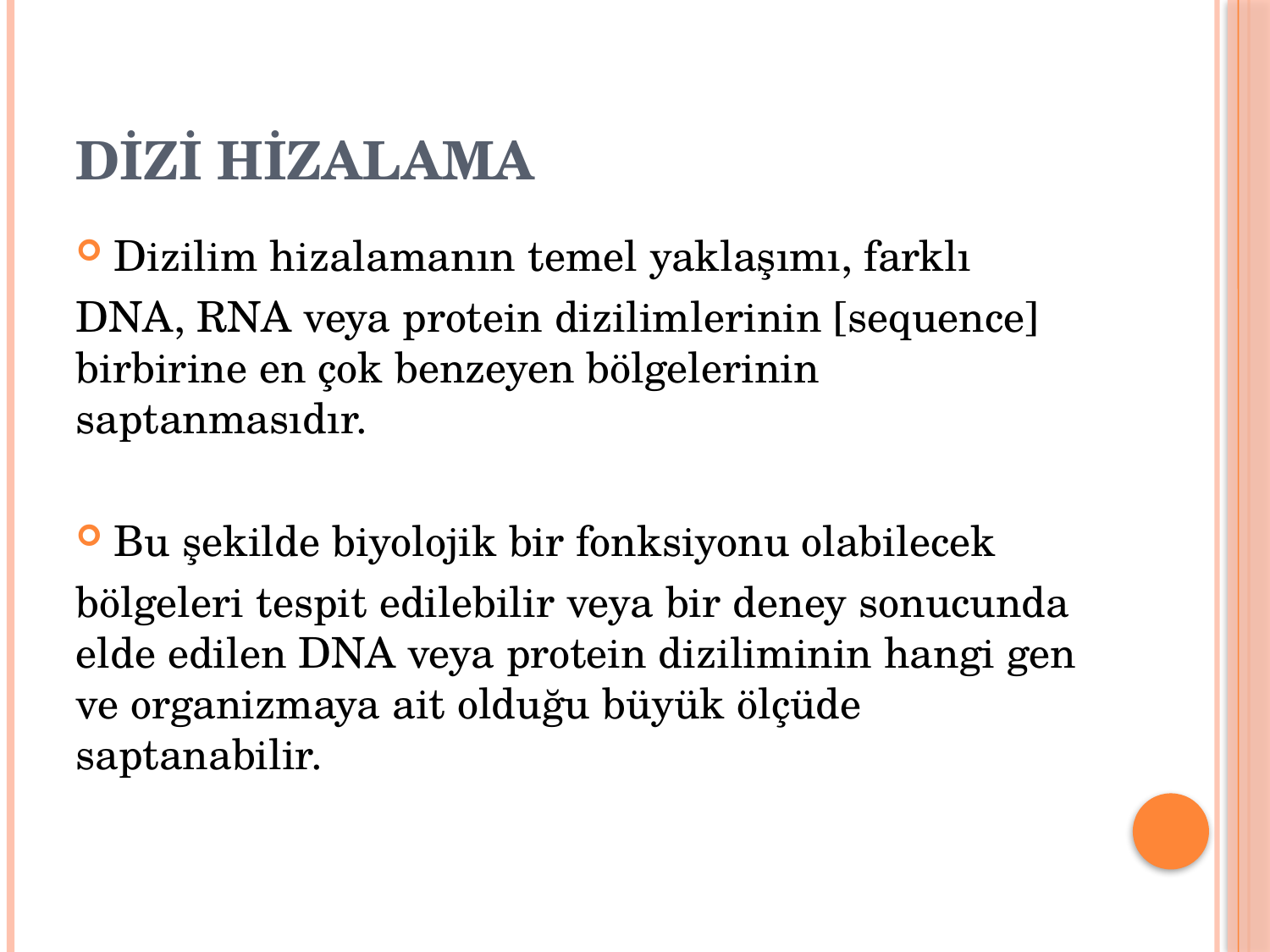

# DİZİ HİZALAMA
Dizilim hizalamanın temel yaklaşımı, farklı
DNA, RNA veya protein dizilimlerinin [sequence] birbirine en çok benzeyen bölgelerinin saptanmasıdır.

Bu şekilde biyolojik bir fonksiyonu olabilecek
bölgeleri tespit edilebilir veya bir deney sonucunda elde edilen DNA veya protein diziliminin hangi gen ve organizmaya ait olduğu büyük ölçüde saptanabilir.